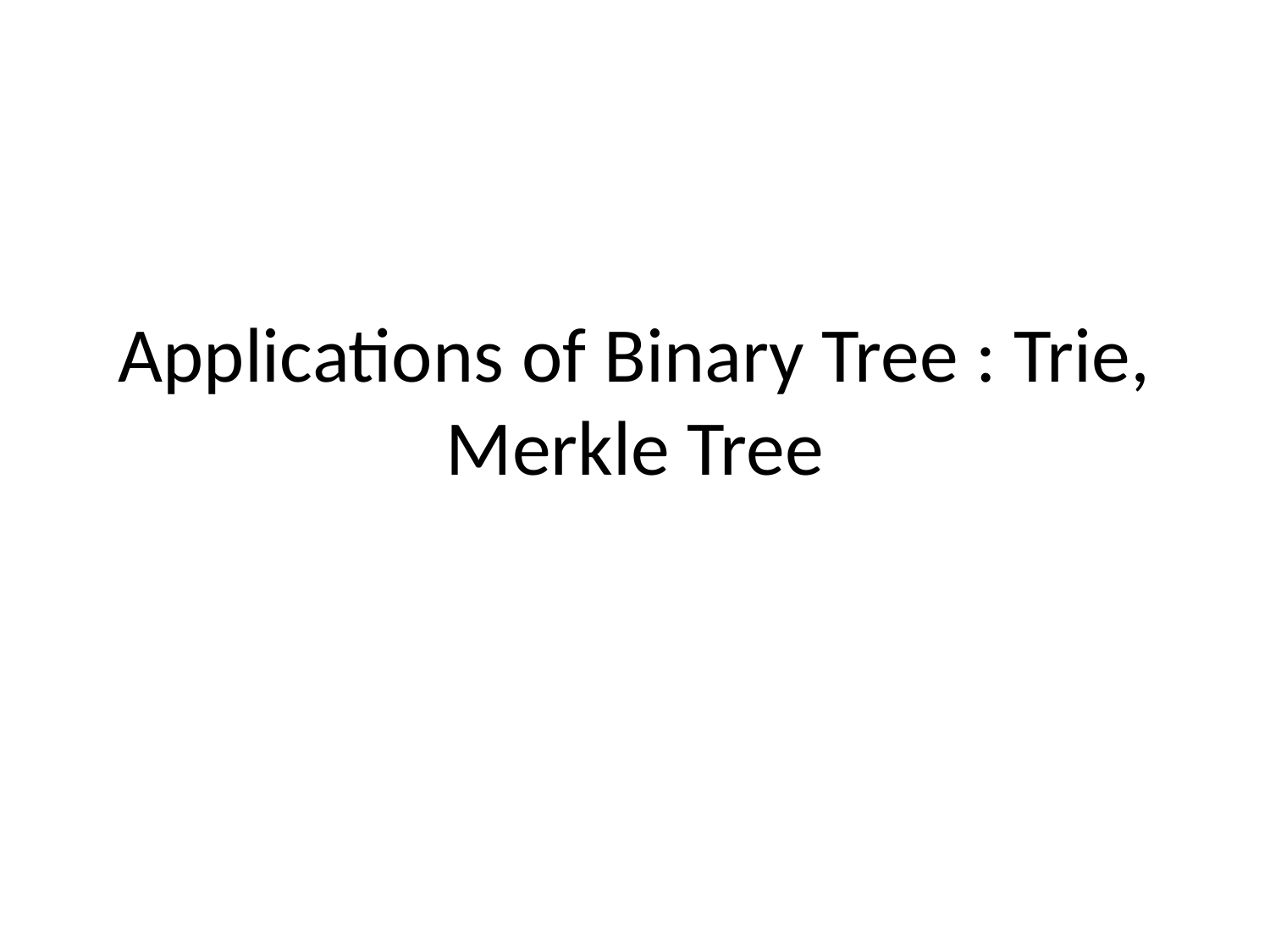

# Applications of Binary Tree : Trie, Merkle Tree